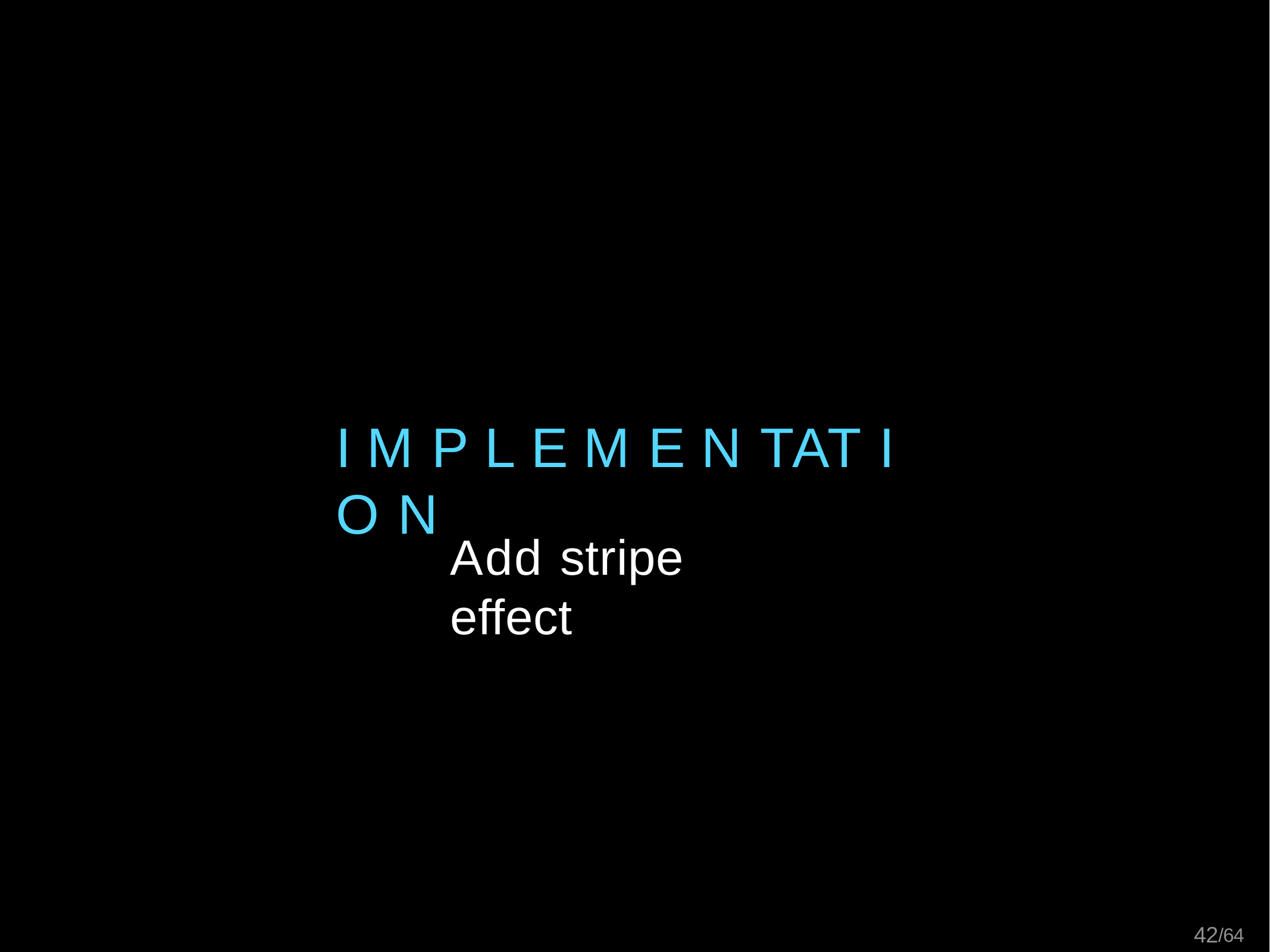

# I M P L E M E N TAT I O N
Add stripe effect
42/64